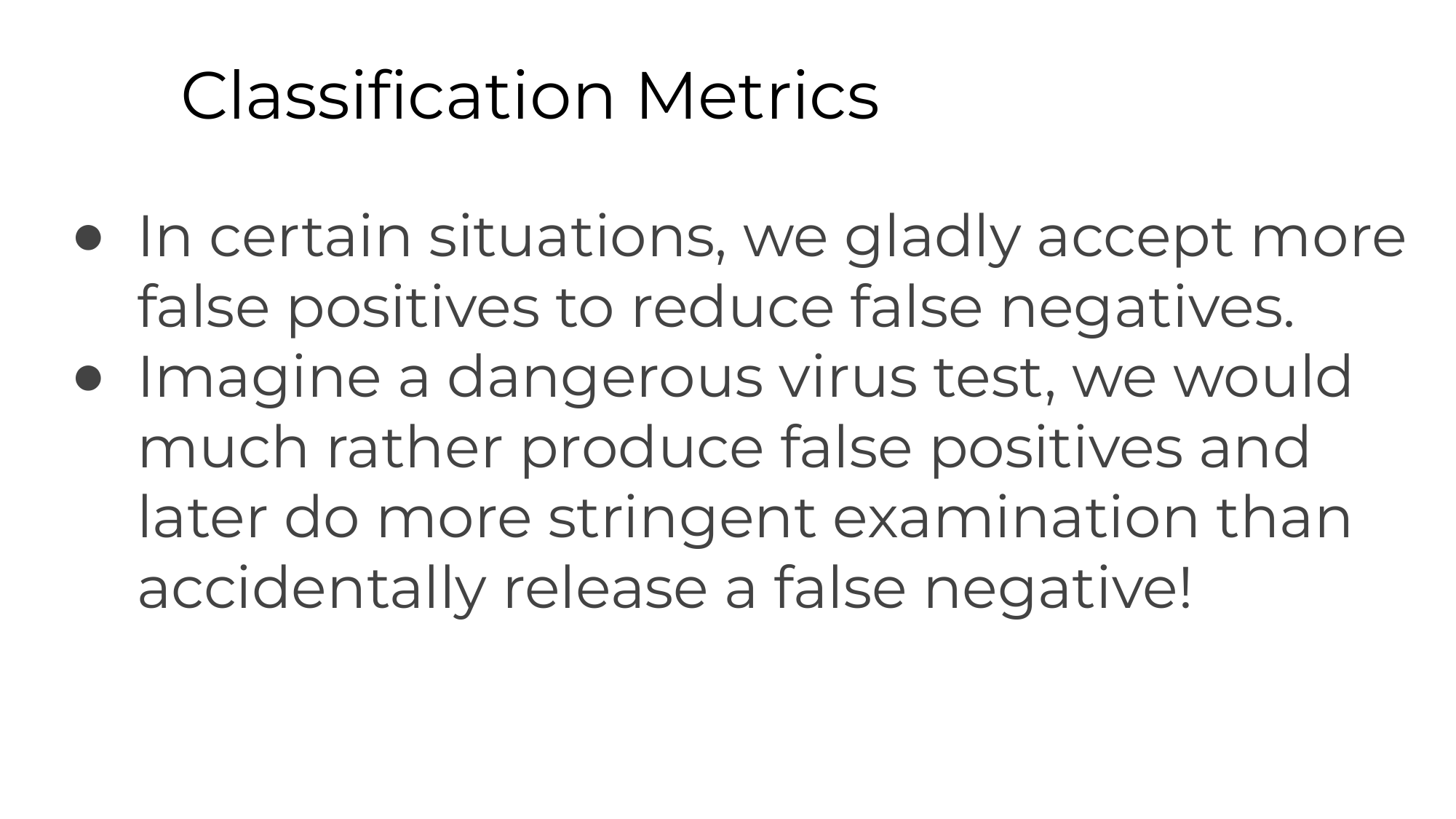

# Classification Metrics
In certain situations, we gladly accept more false positives to reduce false negatives.
Imagine a dangerous virus test, we would much rather produce false positives and later do more stringent examination than accidentally release a false negative!